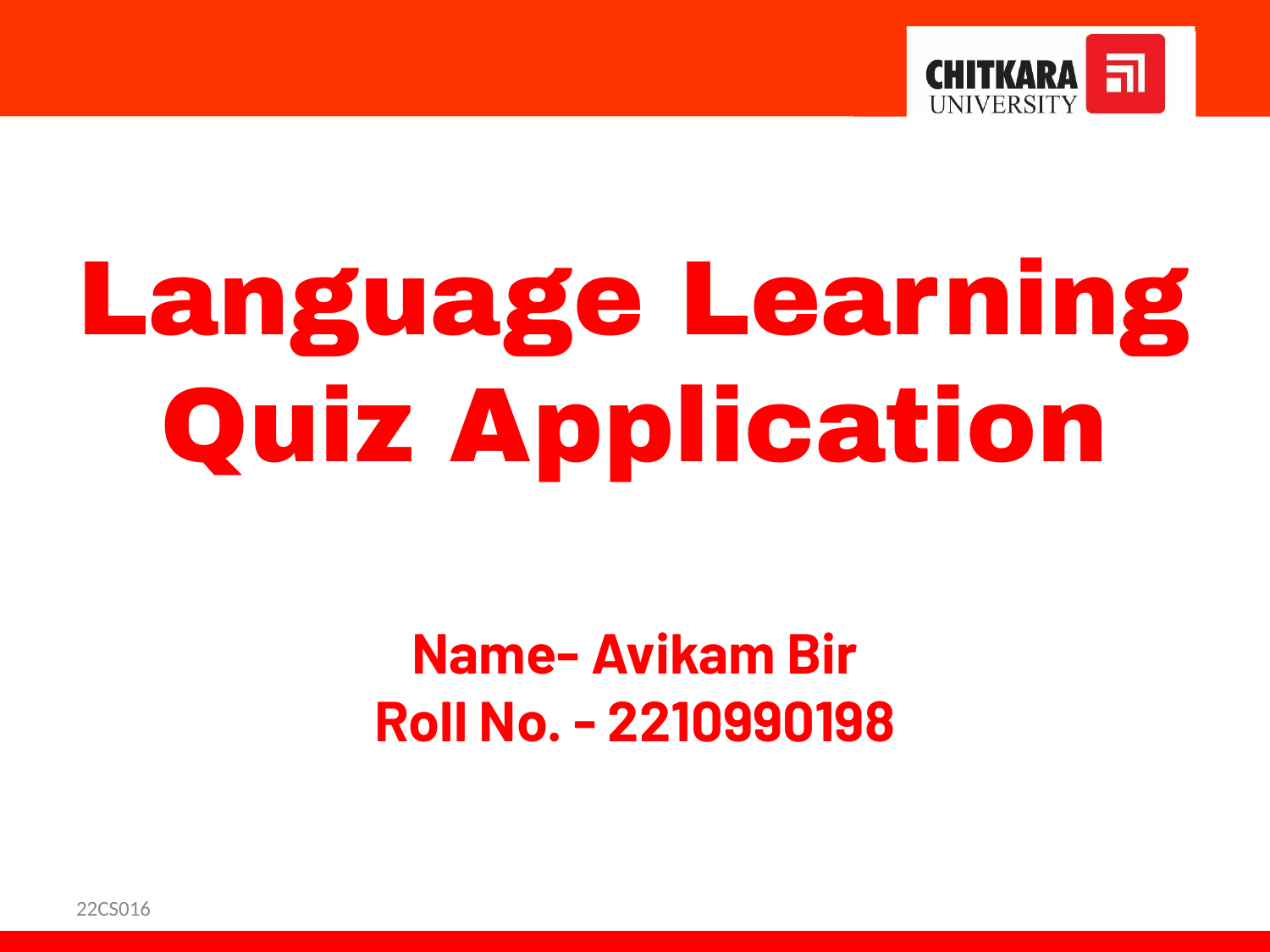

Language Learning Quiz Application

Name- Avikam Bir
Roll No. - 2210990198

22CS016
1